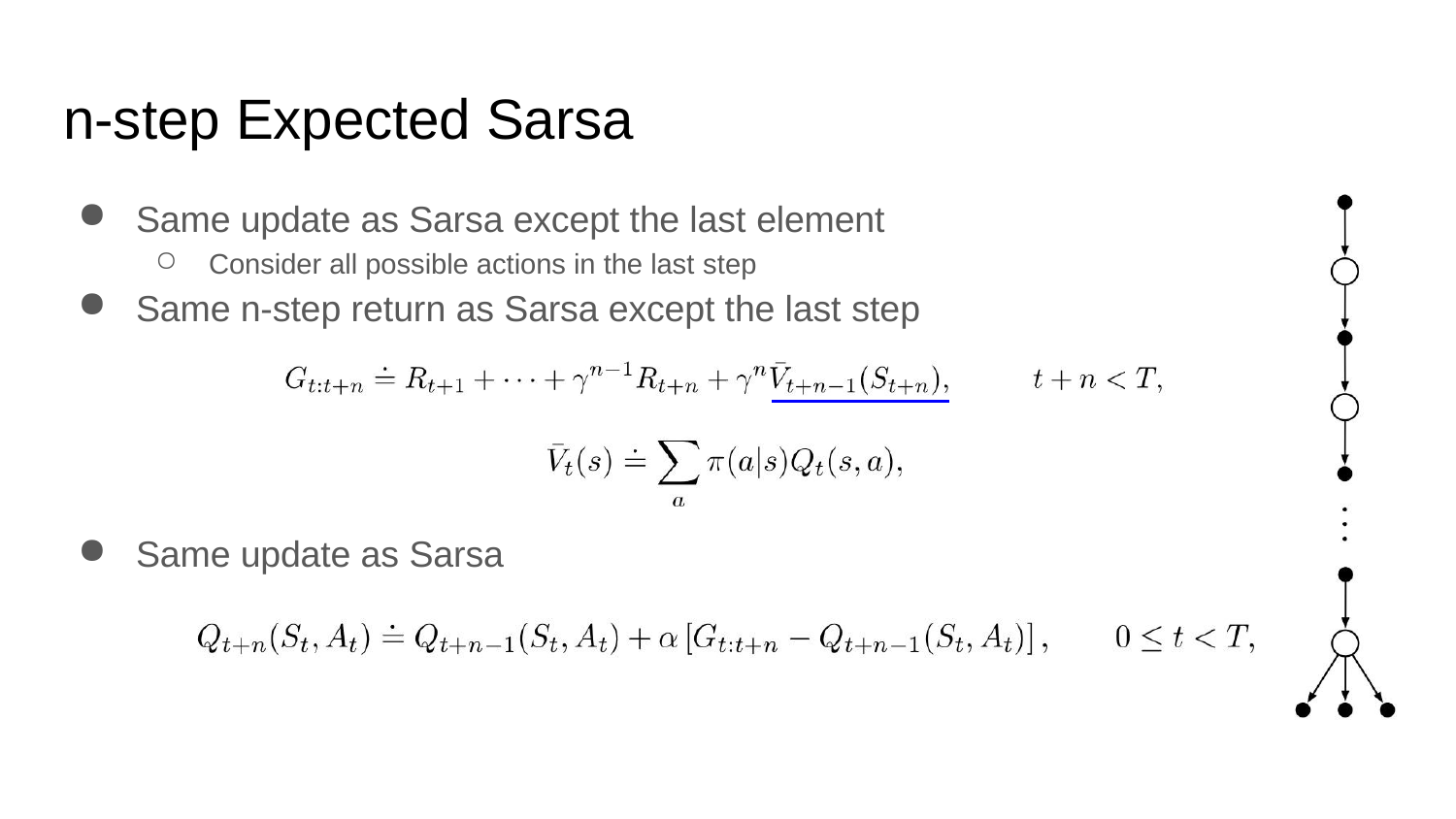

# n-step Expected Sarsa
Same update as Sarsa except the last element
Consider all possible actions in the last step
Same n-step return as Sarsa except the last step

Same update as Sarsa